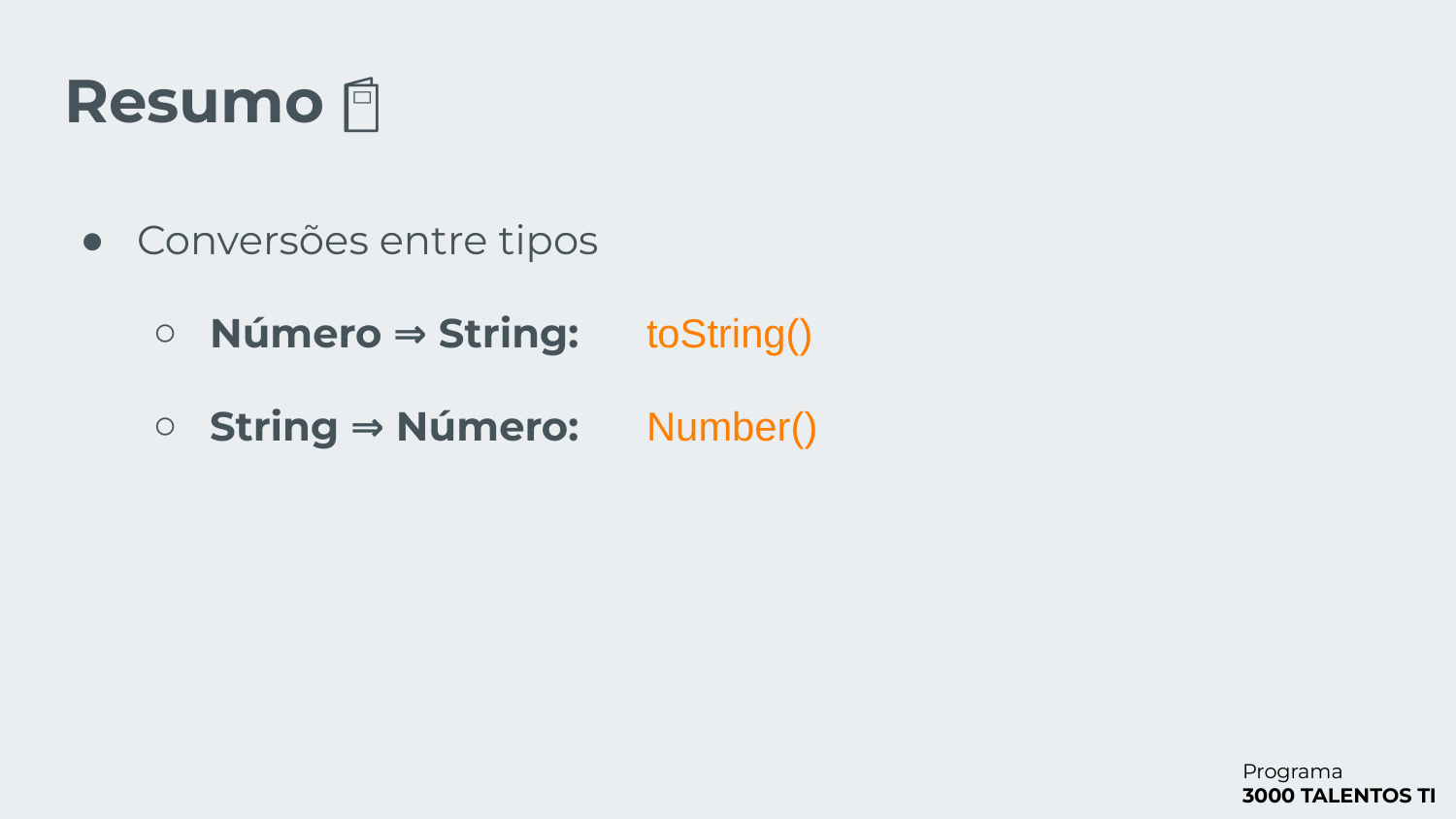

# Resumo 📓
Conversões entre tipos
Número ⇒ String: 	toString()
String ⇒ Número:	Number()